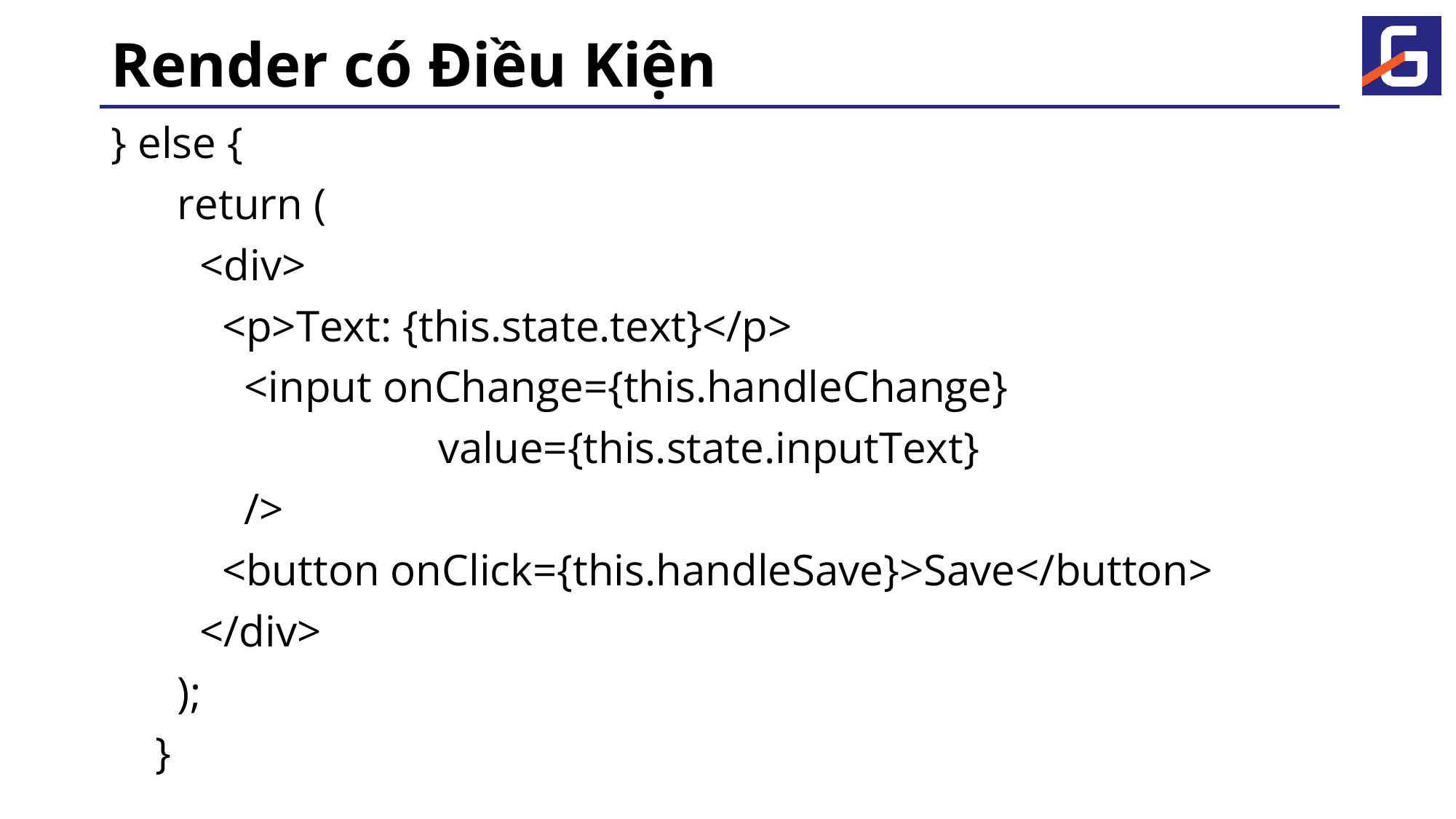

# Render có Điều Kiện
} else {
      return (
        <div>
          <p>Text: {this.state.text}</p>
            <input onChange={this.handleChange}
              		value={this.state.inputText}
            />
          <button onClick={this.handleSave}>Save</button>
        </div>
      );
    }